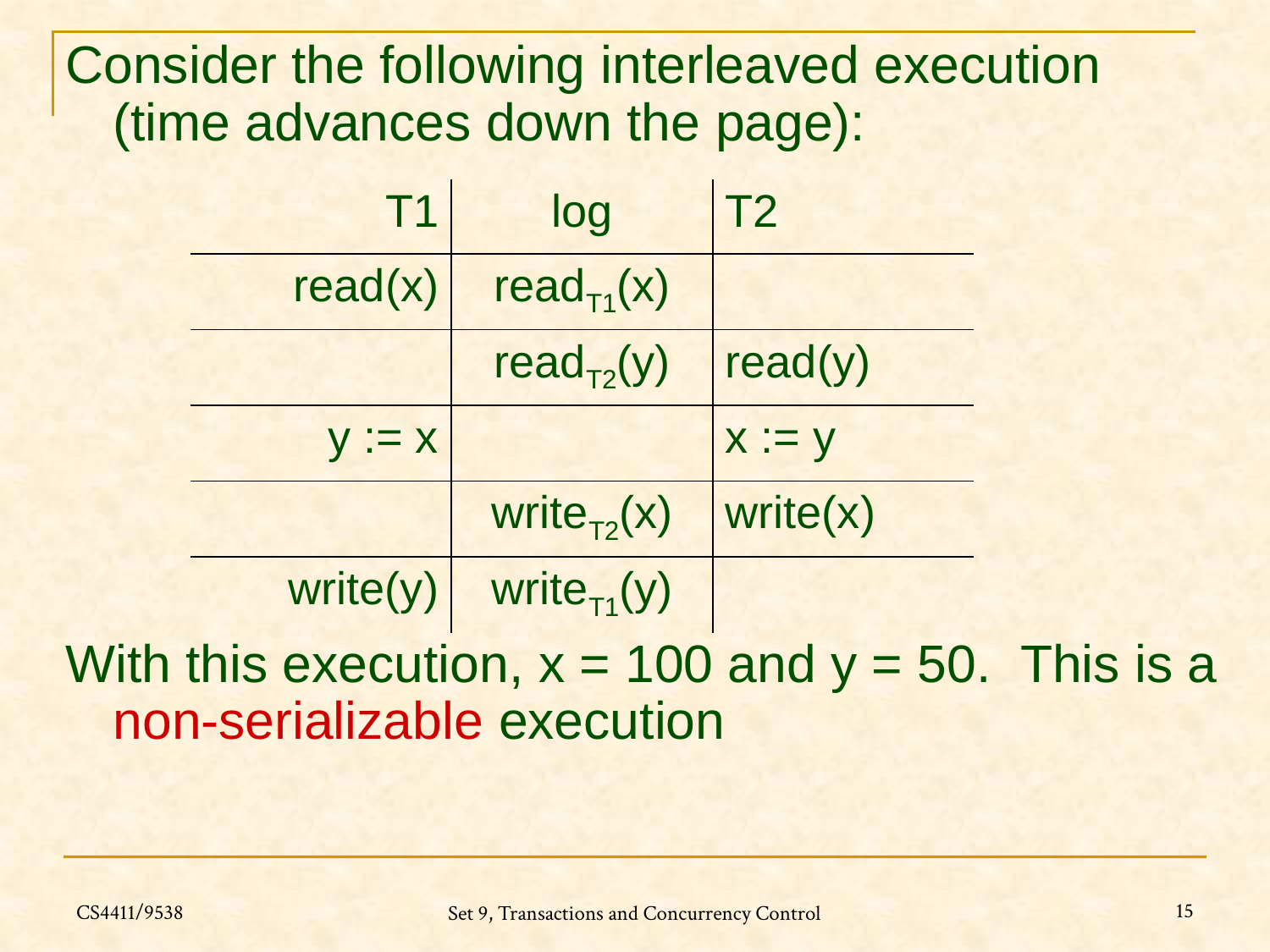

Consider the following interleaved execution (time advances down the page):

With this execution, x = 100 and y = 50.  This is a non-serializable execution
#
| T1 | log | T2 |
| --- | --- | --- |
| read(x) | readT1(x) |  |
|  | readT2(y) | read(y) |
| y := x |  | x := y |
|  | writeT2(x) | write(x) |
| write(y) | writeT1(y) |  |
CS4411/9538
15
Set 9, Transactions and Concurrency Control